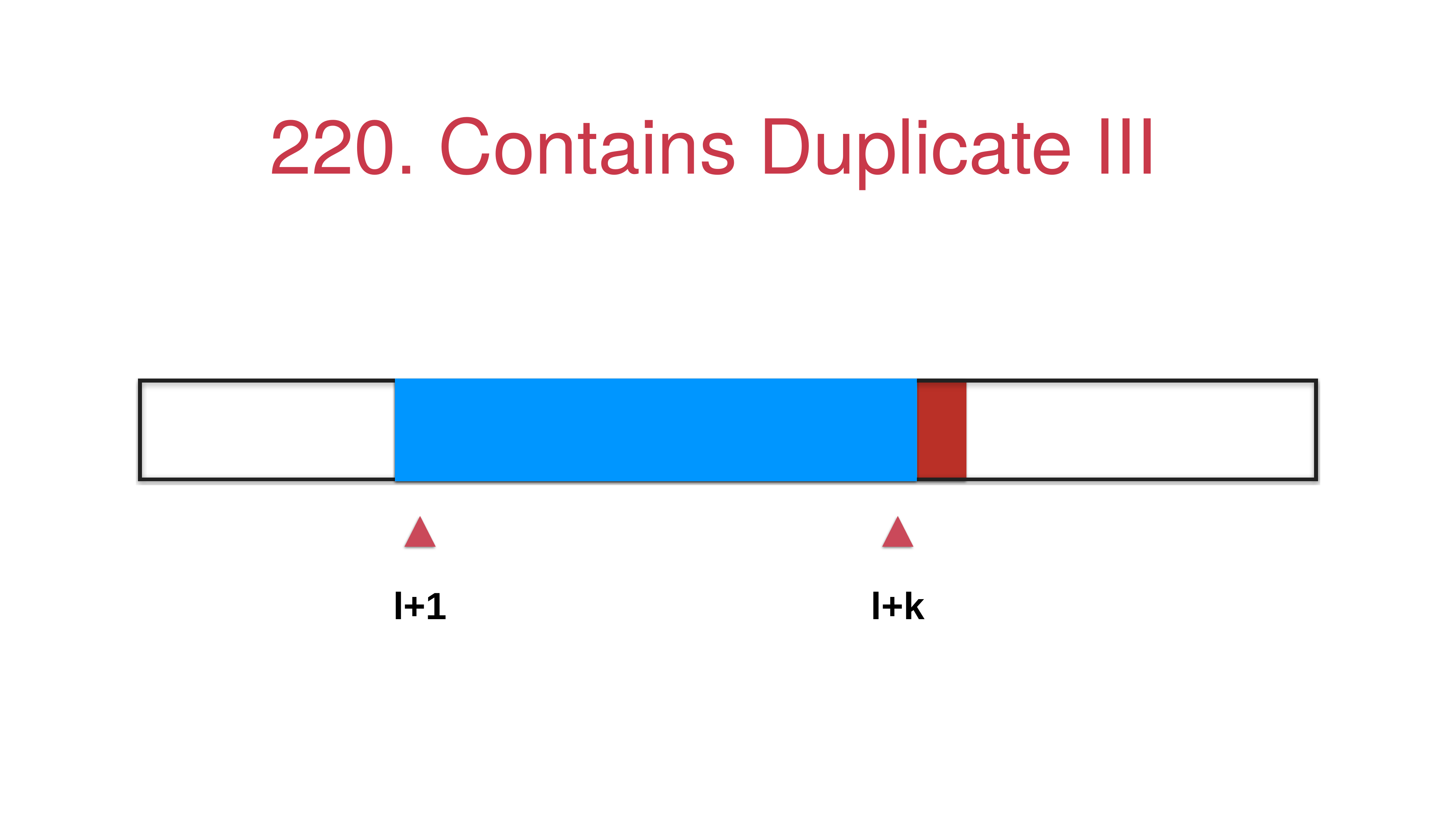

# 220. Contains Duplicate III

l+1

l+k